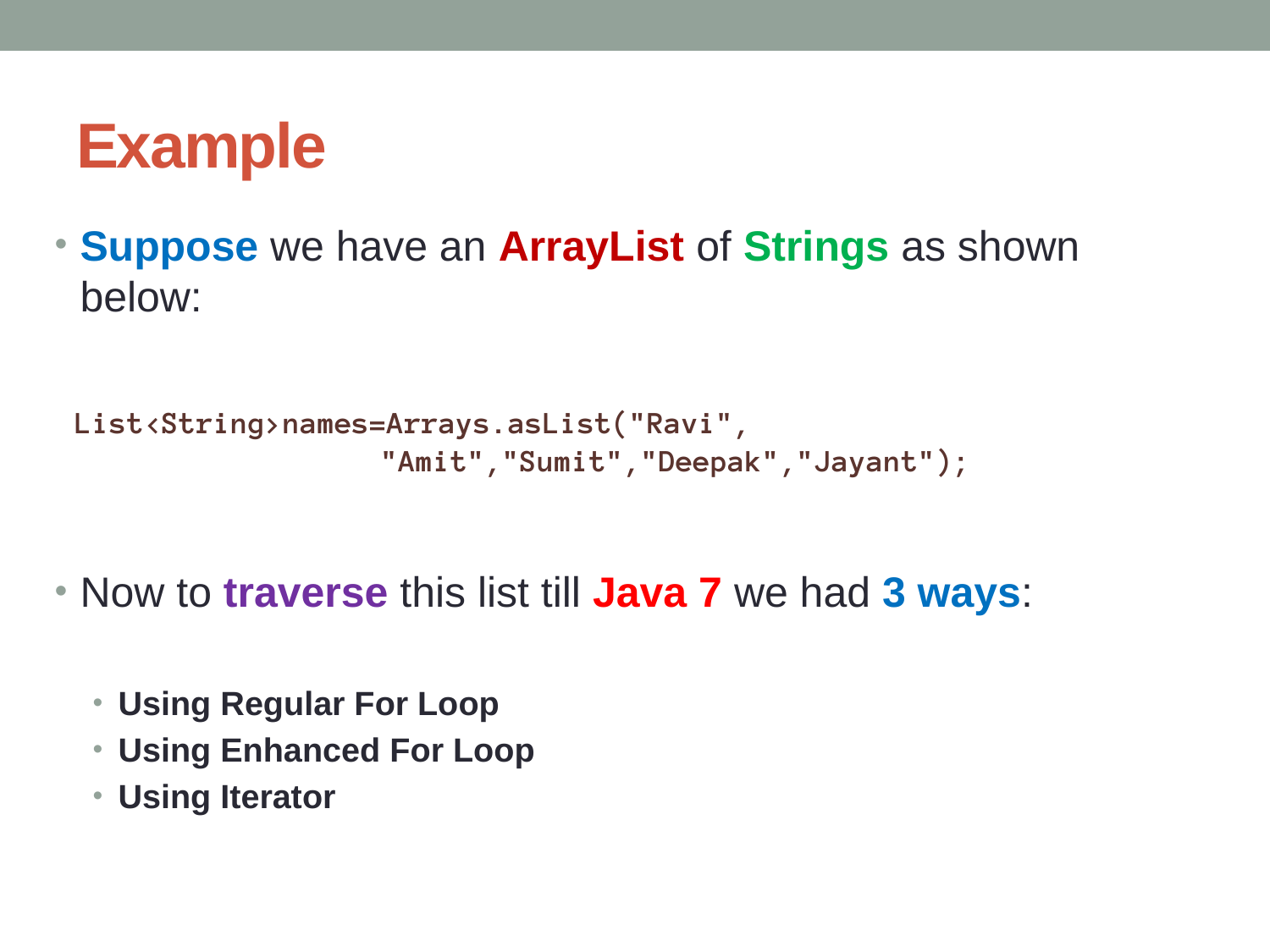

# Example
Suppose we have an ArrayList of Strings as shown below:

Now to traverse this list till Java 7 we had 3 ways:

Using Regular For Loop
Using Enhanced For Loop
Using Iterator

 List<String>names=Arrays.asList("Ravi",
		    "Amit","Sumit","Deepak","Jayant");